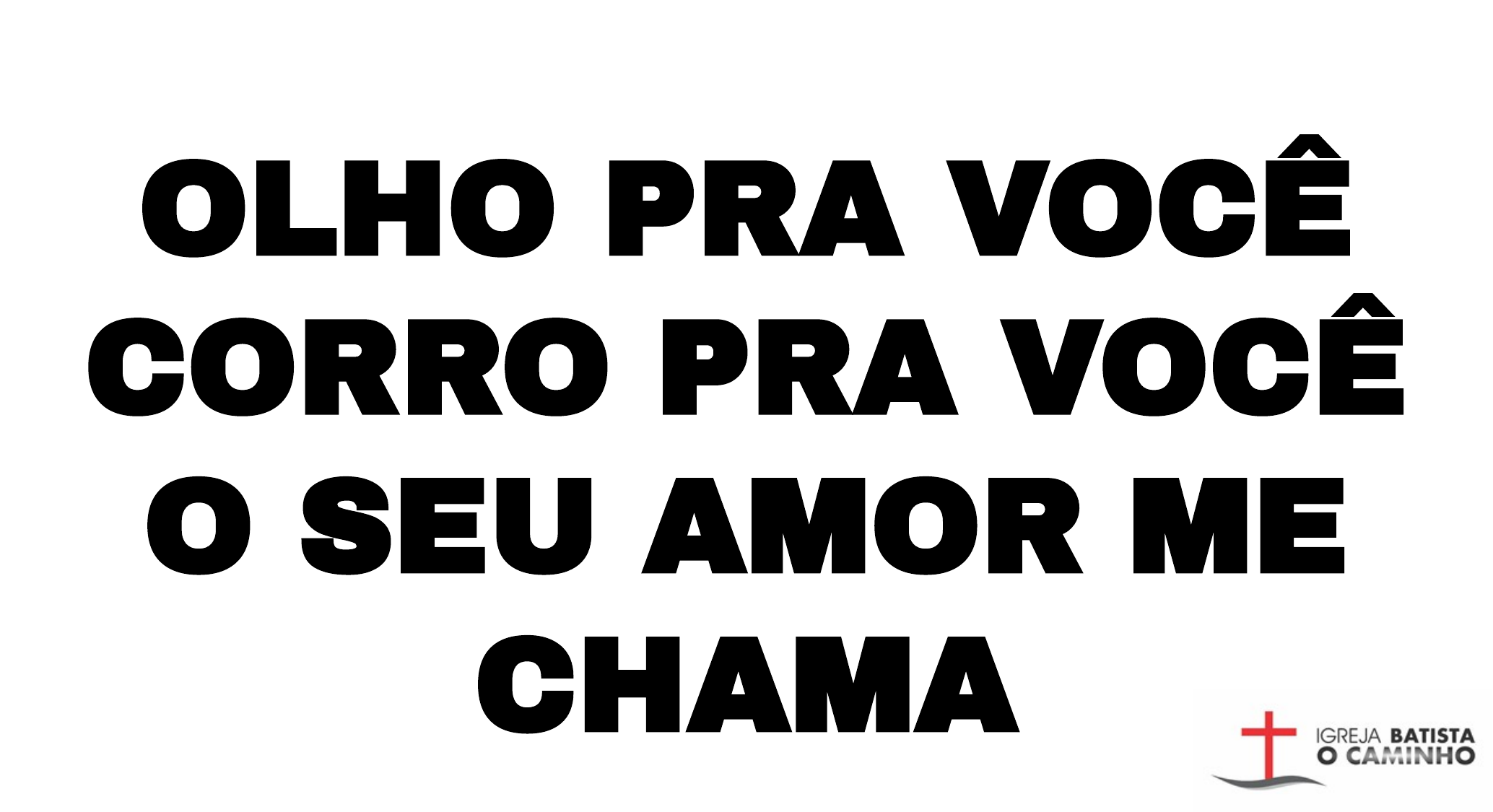

OLHO PRA VOCÊ CORRO PRA VOCÊ O SEU AMOR ME CHAMA